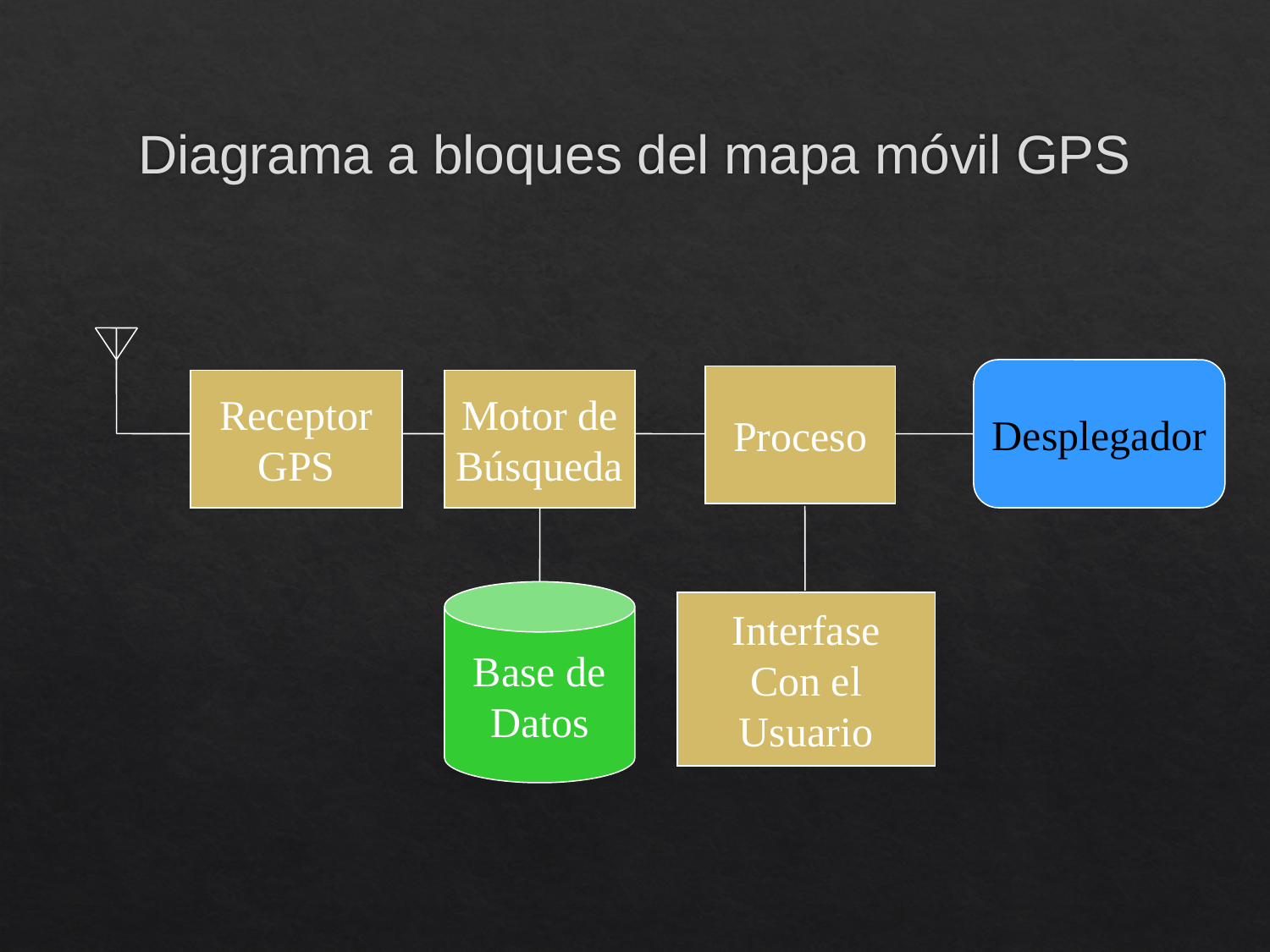

# Diagrama a bloques del mapa móvil GPS

Desplegador
Proceso
Receptor
GPS
Motor de
Búsqueda

Base de
Datos
Interfase
Con el
Usuario